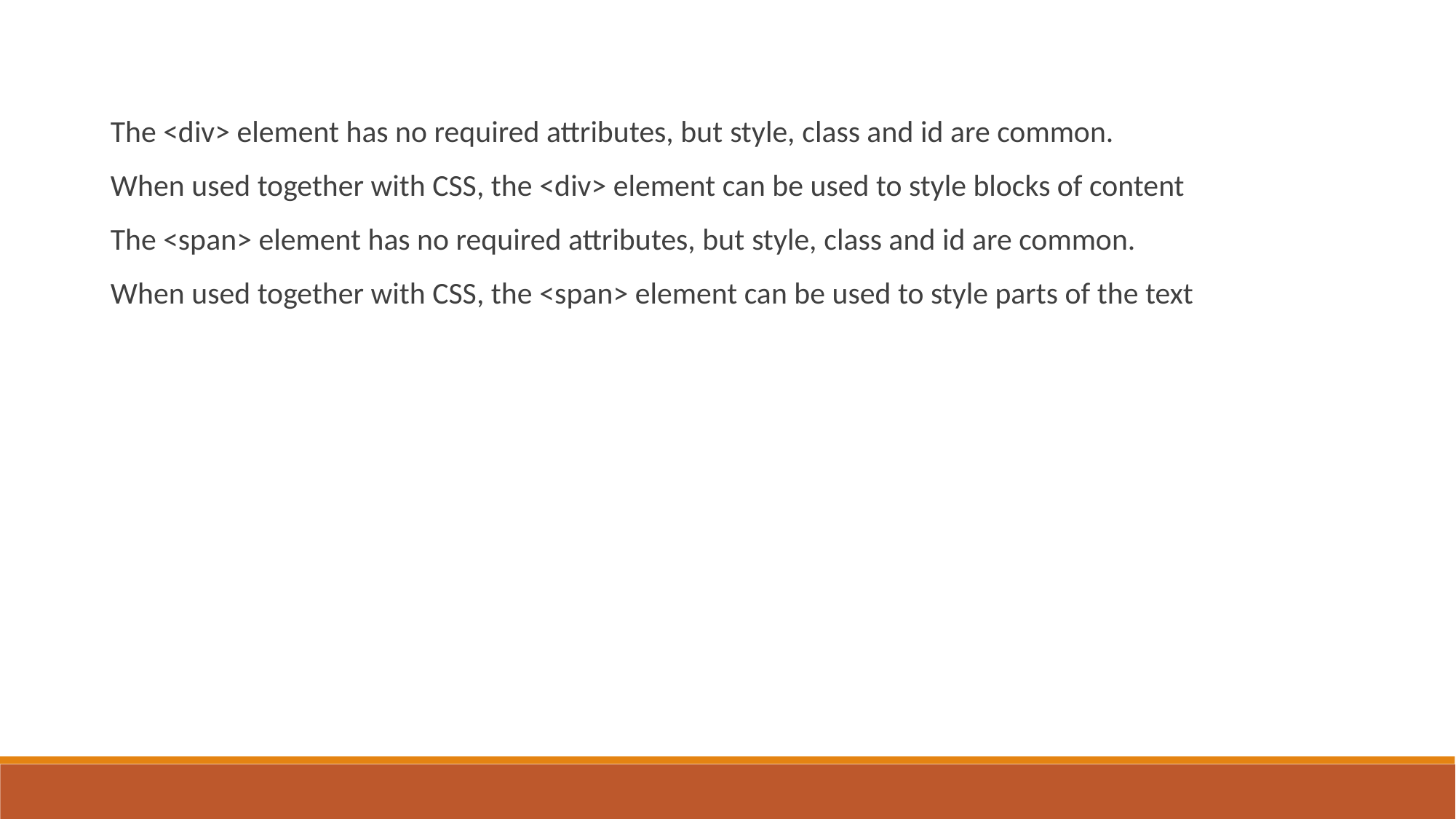

The <div> element has no required attributes, but style, class and id are common.
When used together with CSS, the <div> element can be used to style blocks of content
The <span> element has no required attributes, but style, class and id are common.
When used together with CSS, the <span> element can be used to style parts of the text